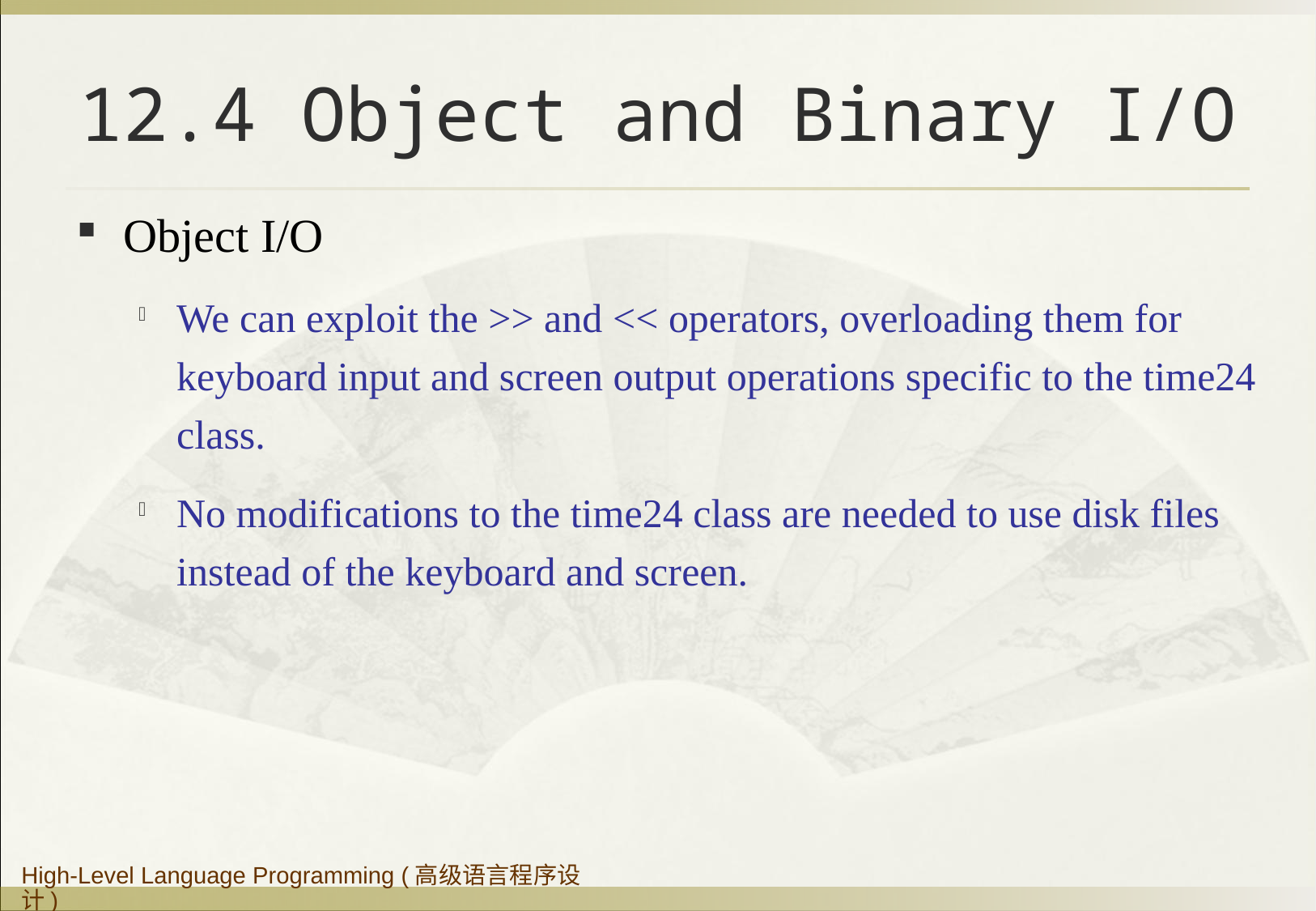

# 12.4 Object and Binary I/O
Object I/O
We can exploit the >> and << operators, overloading them for keyboard input and screen output operations specific to the time24 class.
No modifications to the time24 class are needed to use disk files instead of the keyboard and screen.